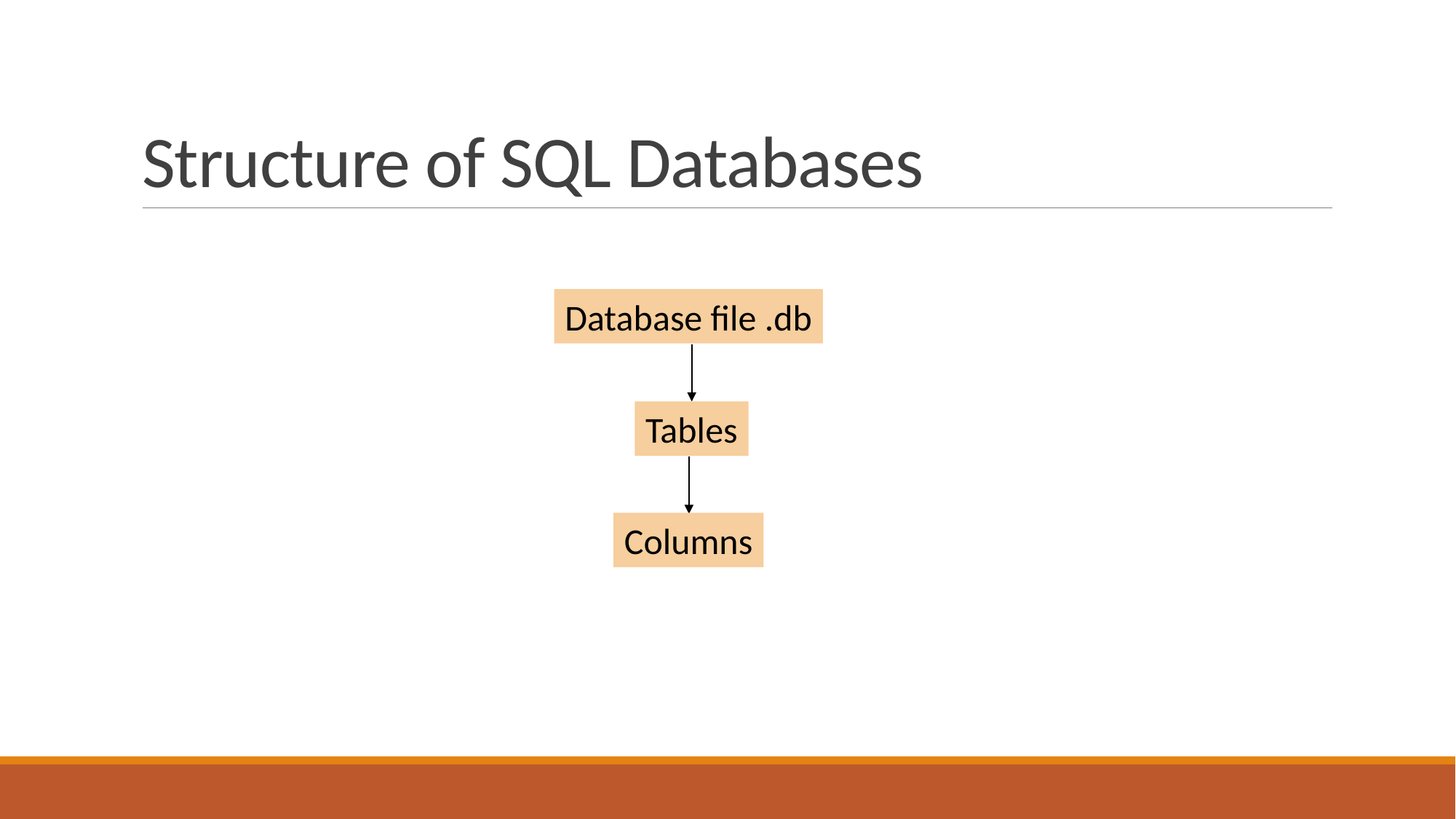

# Structure of SQL Databases
Database file .db
Tables
Columns